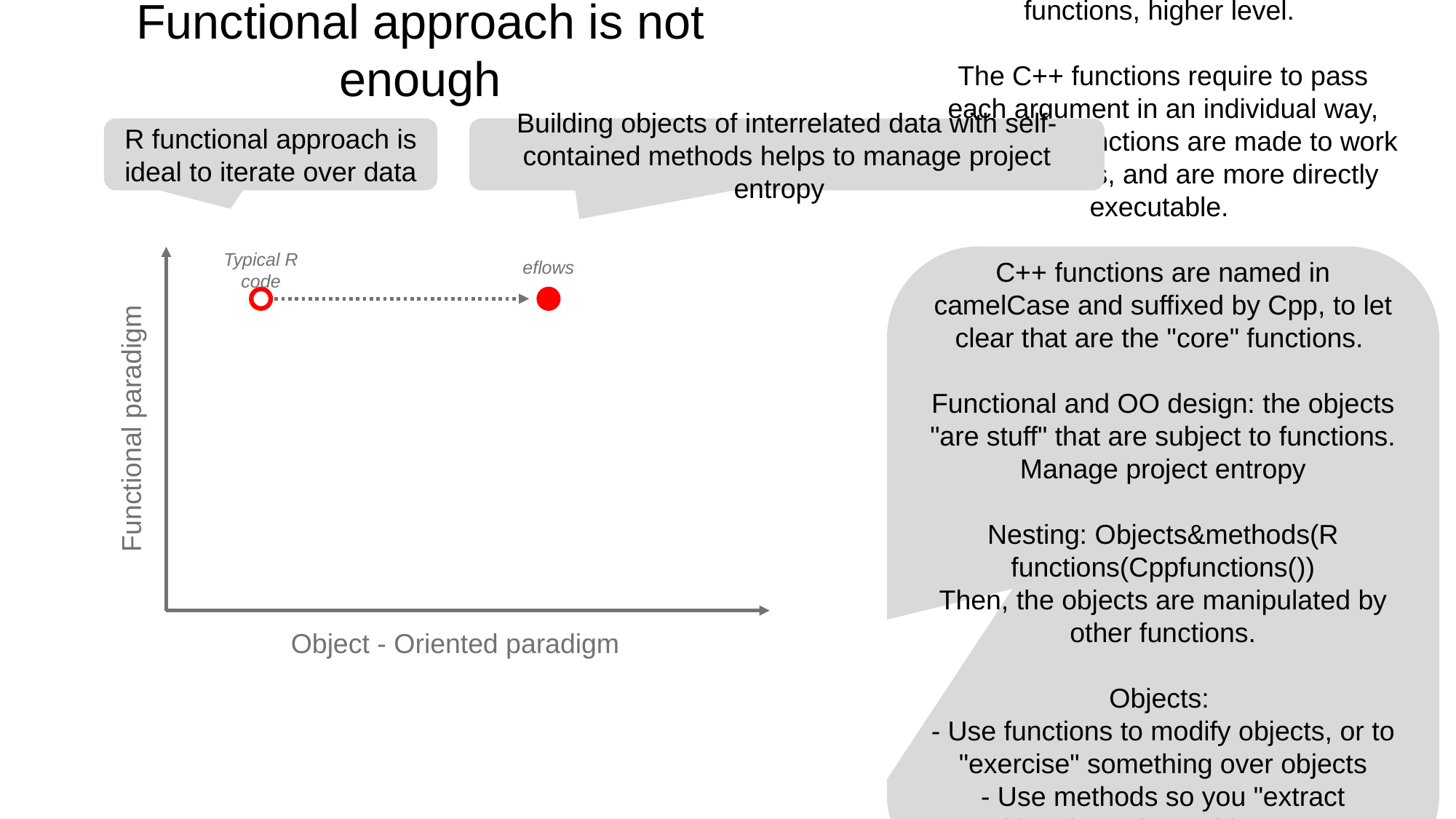

Functional approach is not enough
R functional approach is ideal to iterate over data
Building objects of interrelated data with self-contained methods helps to manage project entropy
Immutability

There is a distinction between "core" functions, written in C++, and the R functions, higher level.

The C++ functions require to pass each argument in an individual way, while the R functions are made to work with methods, and are more directly executable.

C++ functions are named in camelCase and suffixed by Cpp, to let clear that are the "core" functions.

Functional and OO design: the objects "are stuff" that are subject to functions. Manage project entropy

Nesting: Objects&methods(R functions(Cppfunctions())
Then, the objects are manipulated by other functions.

Objects:
- Use functions to modify objects, or to "exercise" something over objects
- Use methods so you "extract something through an object", or to get a result from an object that doesn't depend of other stuff except the fields of an object.
Most probably, more than objects what you want to do is to create active bindings so you can "extract" something while computating it.

At least you can make the methods of a call "idempotent". If you call them twice, it is ok, in this way the object behaves a bit in a "quasifunctional" way.
Functional paradigm
Object - Oriented paradigm
eflows
Typical R code